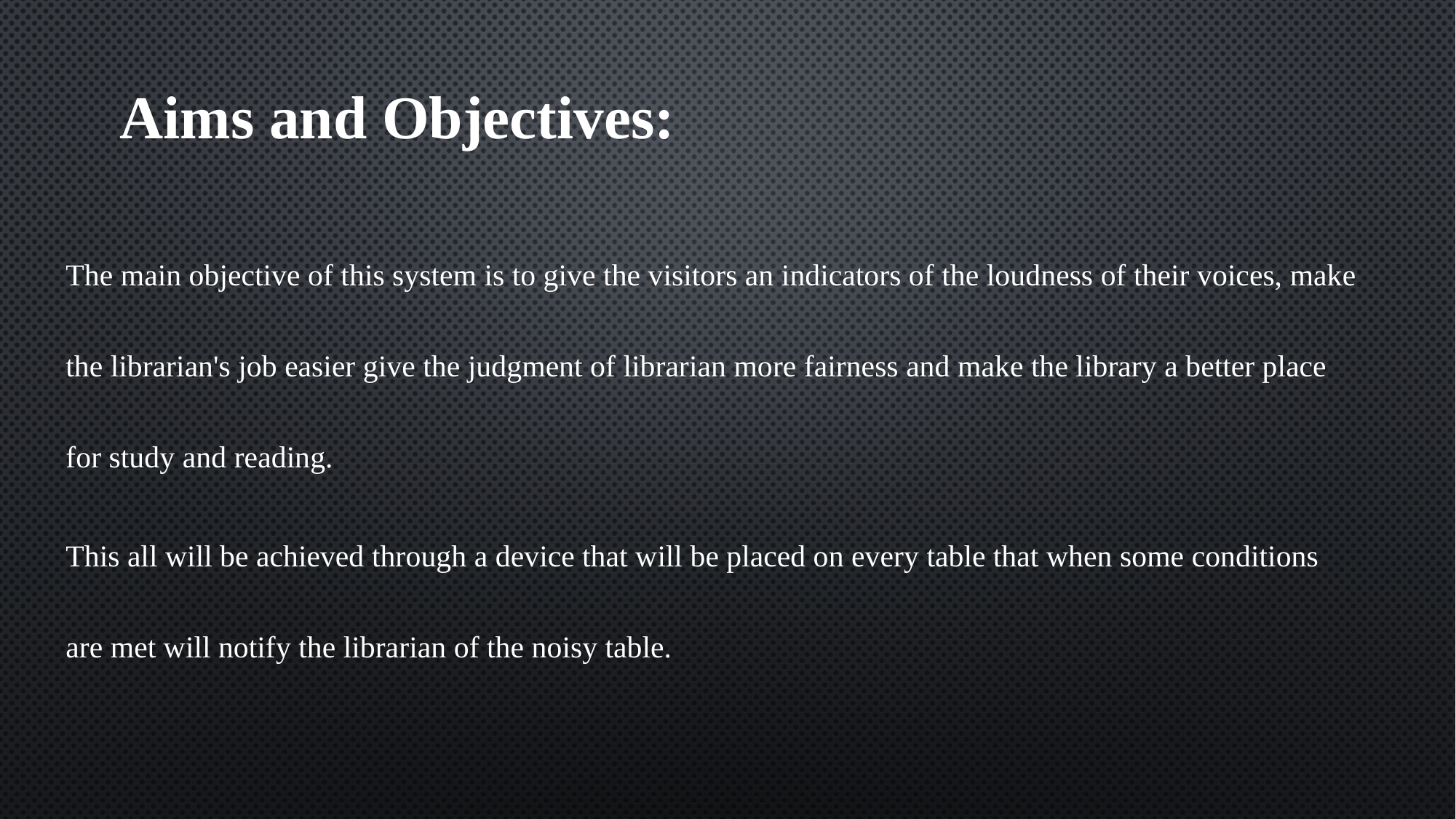

Aims and Objectives:
The main objective of this system is to give the visitors an indicators of the loudness of their voices, make the librarian's job easier give the judgment of librarian more fairness and make the library a better place for study and reading.
This all will be achieved through a device that will be placed on every table that when some conditions are met will notify the librarian of the noisy table.